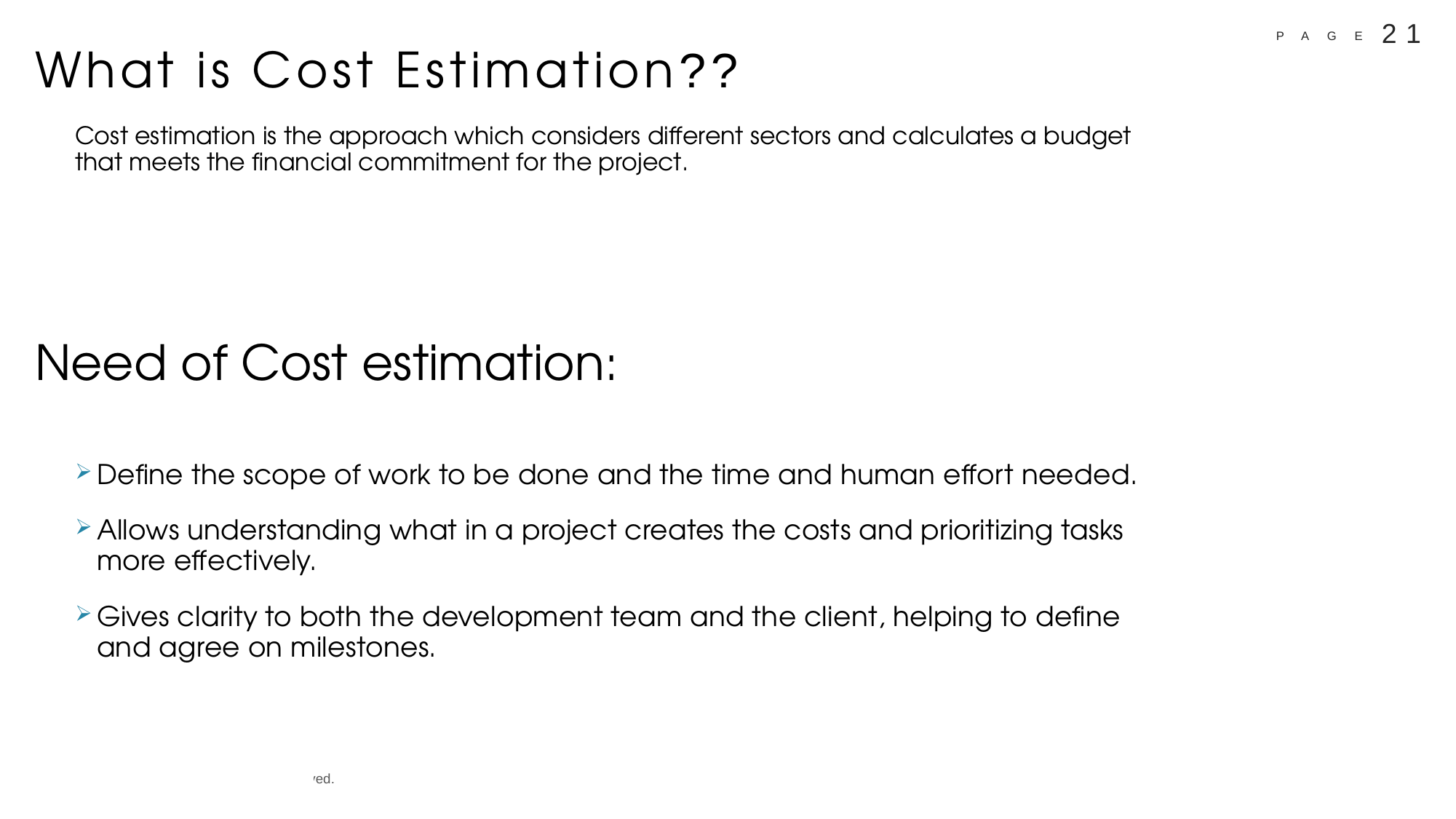

What is Cost Estimation??
Cost estimation is the approach which considers different sectors and calculates a budget that meets the financial commitment for the project.
Need of Cost estimation:
Define the scope of work to be done and the time and human effort needed.
Allows understanding what in a project creates the costs and prioritizing tasks more effectively.
Gives clarity to both the development team and the client, helping to define and agree on milestones.